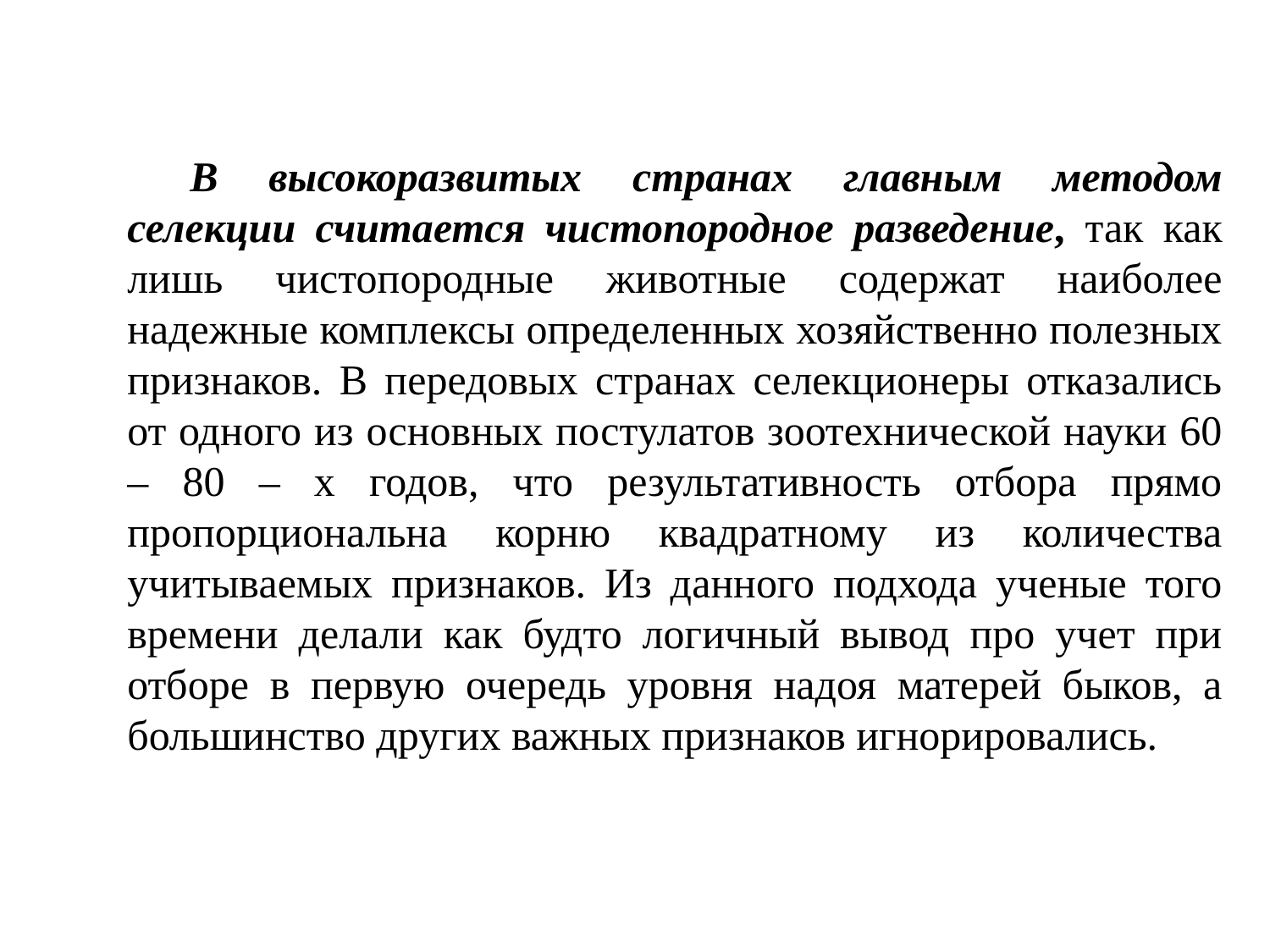

В высокоразвитых странах главным методом селекции считается чистопородное разведение, так как лишь чистопородные животные содержат наиболее надежные комплексы определенных хозяйственно полезных признаков. В передовых странах селекционеры отказались от одного из основных постулатов зоотехнической науки 60 – 80 – х годов, что результативность отбора прямо пропорциональна корню квадратному из количества учитываемых признаков. Из данного подхода ученые того времени делали как будто логичный вывод про учет при отборе в первую очередь уровня надоя матерей быков, а большинство других важных признаков игнорировались.